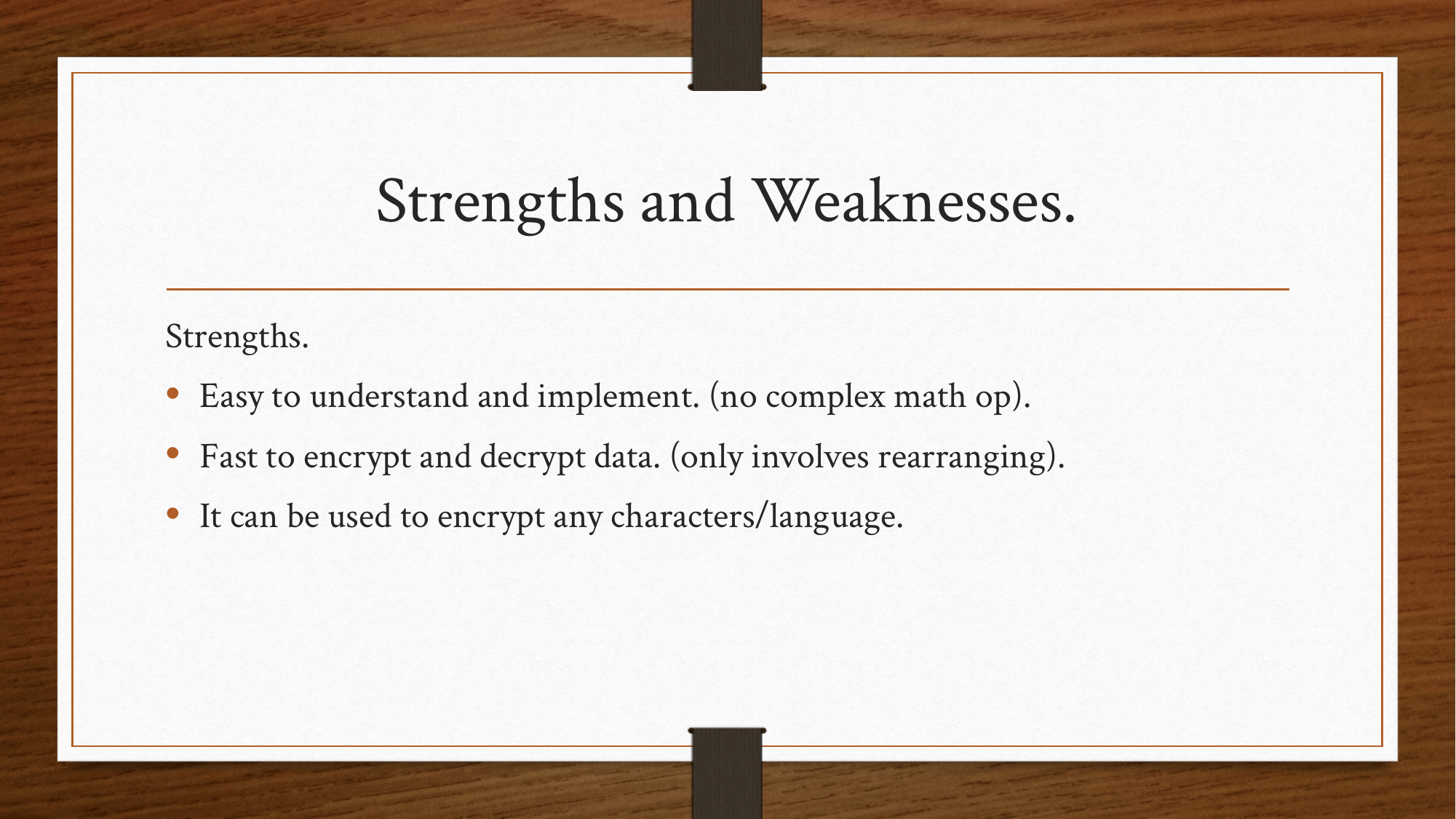

# Strengths and Weaknesses.
Strengths.
Easy to understand and implement. (no complex math op).
Fast to encrypt and decrypt data. (only involves rearranging).
It can be used to encrypt any characters/language.